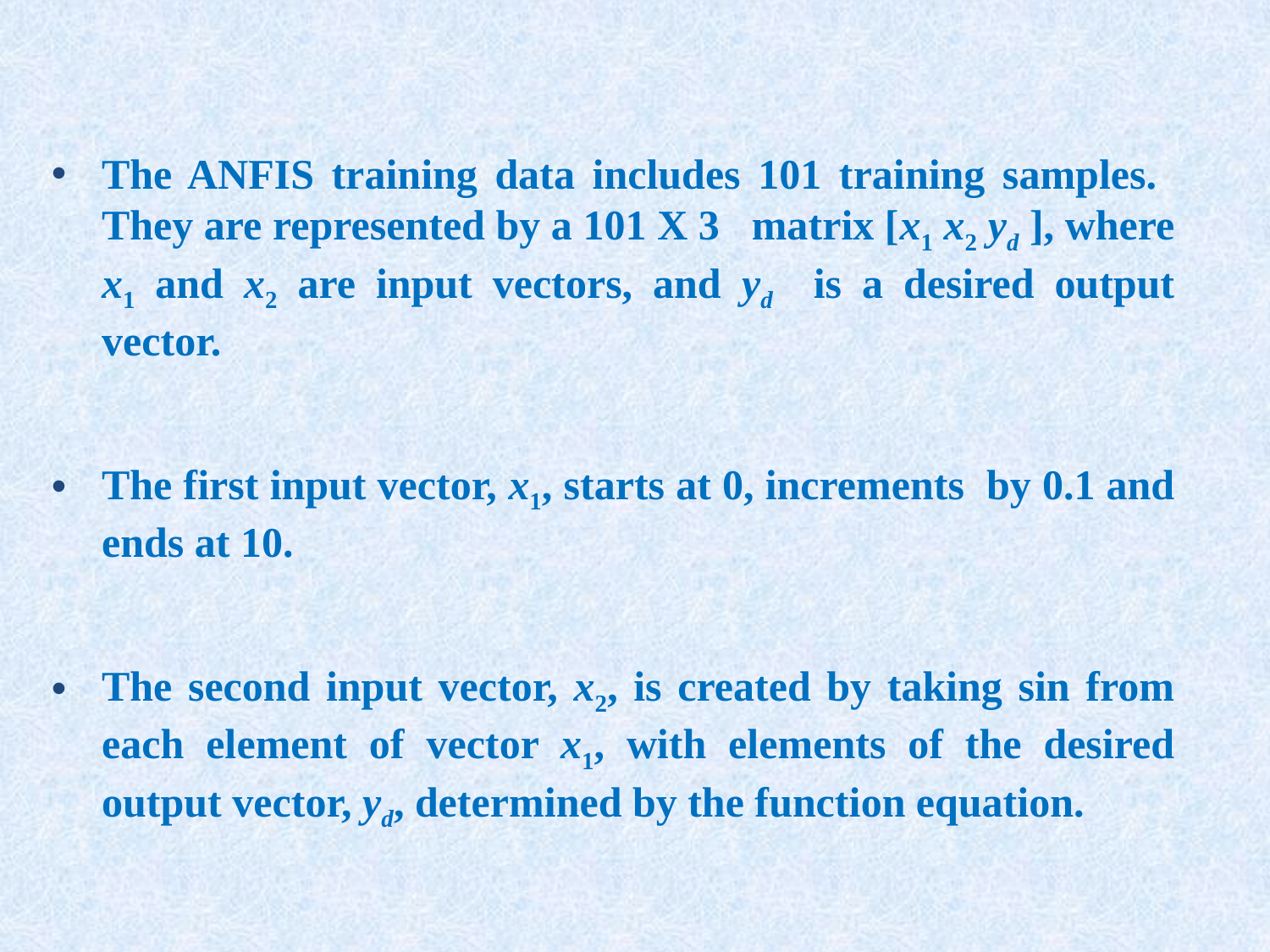

The ANFIS training data includes 101 training samples.  They are represented by a 101 X 3   matrix [x1 x2 yd ], where x1 and x2 are input vectors, and yd  is a desired output vector.

The first input vector, x1, starts at 0, increments  by 0.1 and ends at 10.

The second input vector, x2, is created by taking sin from each element of vector x1, with elements of the desired output vector, yd, determined by the function equation.